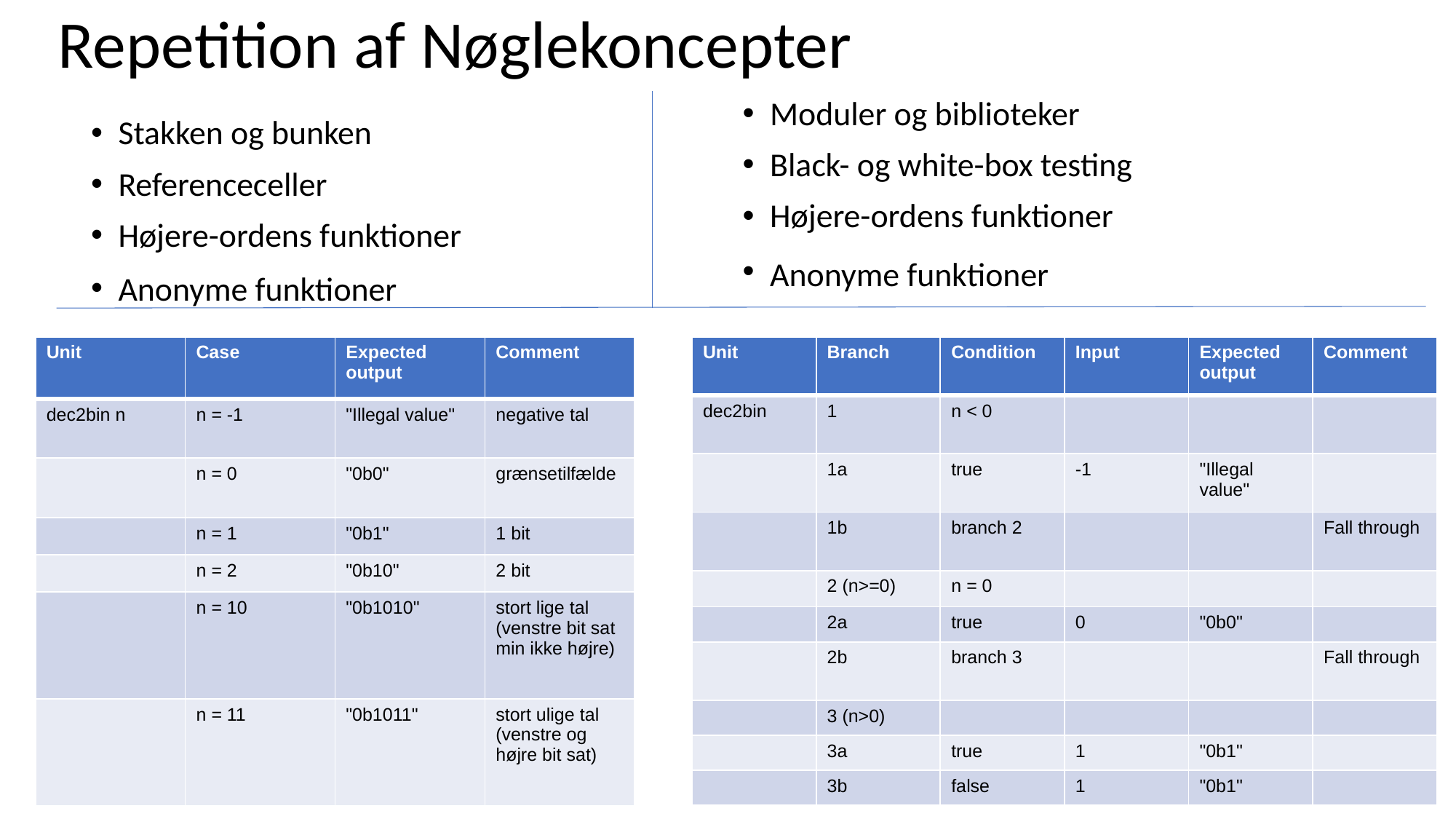

# Repetition af Nøglekoncepter
Moduler og biblioteker
Black- og white-box testing
Højere-ordens funktioner
Anonyme funktioner

Stakken og bunken
Referenceceller
Højere-ordens funktioner
Anonyme funktioner
| Unit | Case | Expected output | Comment |
| --- | --- | --- | --- |
| dec2bin n | n = -1 | "Illegal value" | negative tal |
|  | n = 0 | "0b0" | grænsetilfælde |
|  | n = 1 | "0b1" | 1 bit |
|  | n = 2 | "0b10" | 2 bit |
|  | n = 10 | "0b1010" | stort lige tal (venstre bit sat min ikke højre) |
|  | n = 11 | "0b1011" | stort ulige tal (venstre og højre bit sat) |
| Unit | Branch | Condition | Input | Expected output | Comment |
| --- | --- | --- | --- | --- | --- |
| dec2bin | 1 | n < 0 |  |  |  |
|  | 1a | true | -1 | "Illegal value" |  |
|  | 1b | branch 2 |  |  | Fall through |
|  | 2 (n>=0) | n = 0 |  |  |  |
|  | 2a | true | 0 | "0b0" |  |
|  | 2b | branch 3 |  |  | Fall through |
|  | 3 (n>0) |  |  |  |  |
|  | 3a | true | 1 | "0b1" |  |
|  | 3b | false | 1 | "0b1" |  |